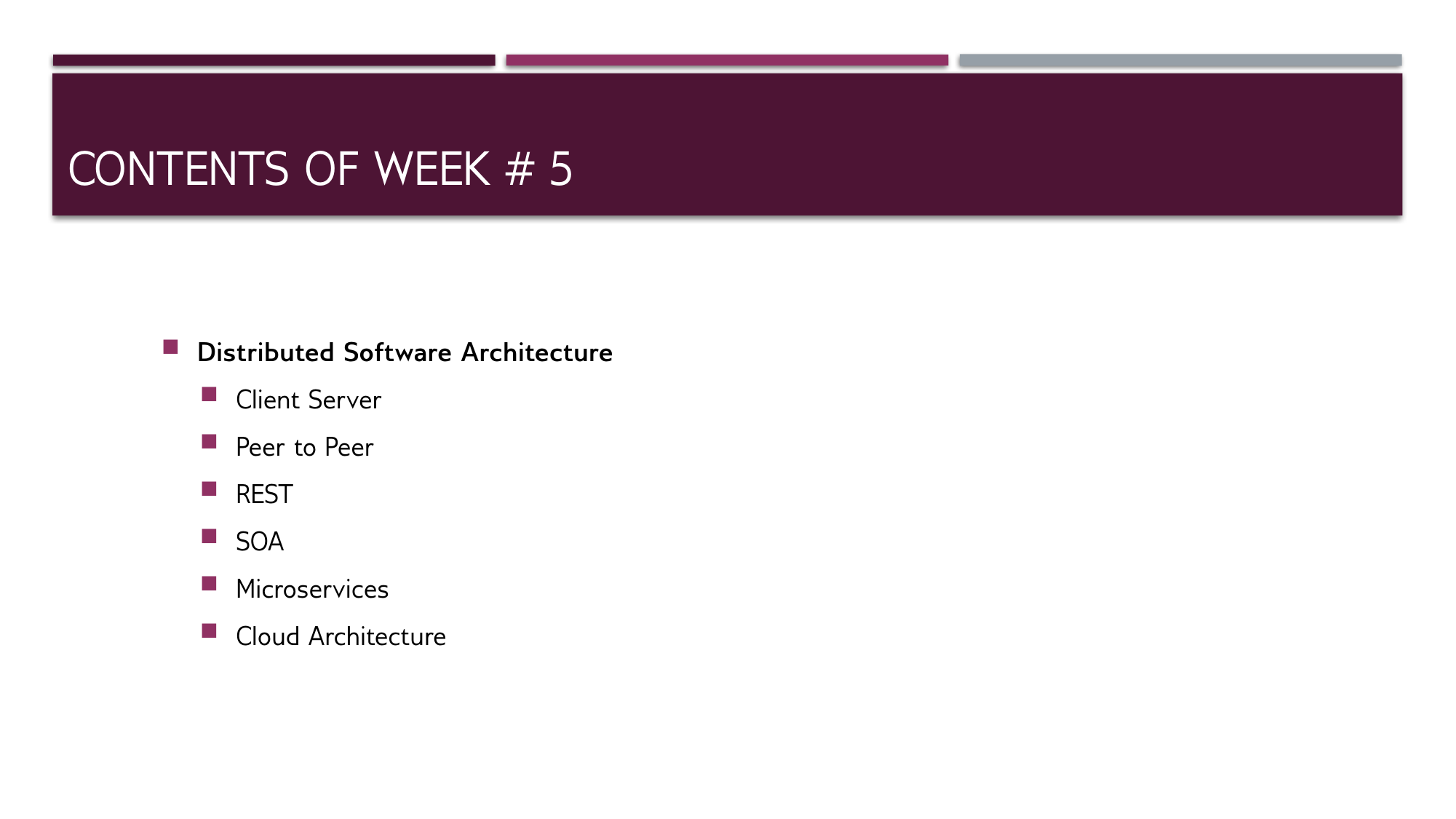

# Contents of week # 5
Distributed Software Architecture
Client Server
Peer to Peer
REST
SOA
Microservices
Cloud Architecture